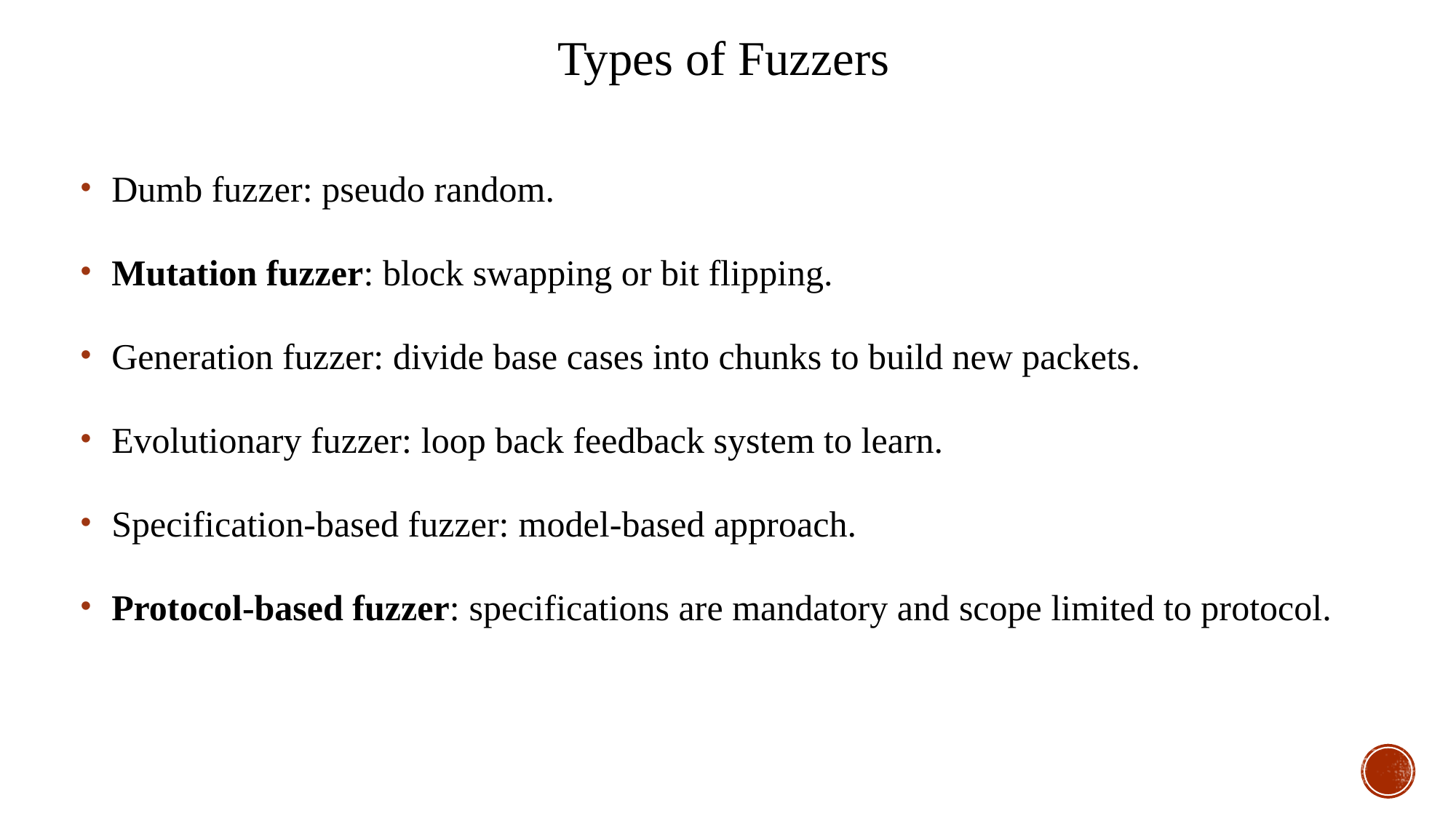

Types of Fuzzers
 Dumb fuzzer: pseudo random.
﻿ Mutation fuzzer: ﻿block swapping or bit flipping.
﻿ Generation fuzzer: ﻿divide base cases into chunks to build new packets.
﻿ Evolutionary fuzzer: ﻿loop back feedback system to learn.
﻿ Specification-based fuzzer: ﻿model-based approach.
﻿ Protocol-based fuzzer: ﻿specifications are mandatory and ﻿scope limited to protocol.